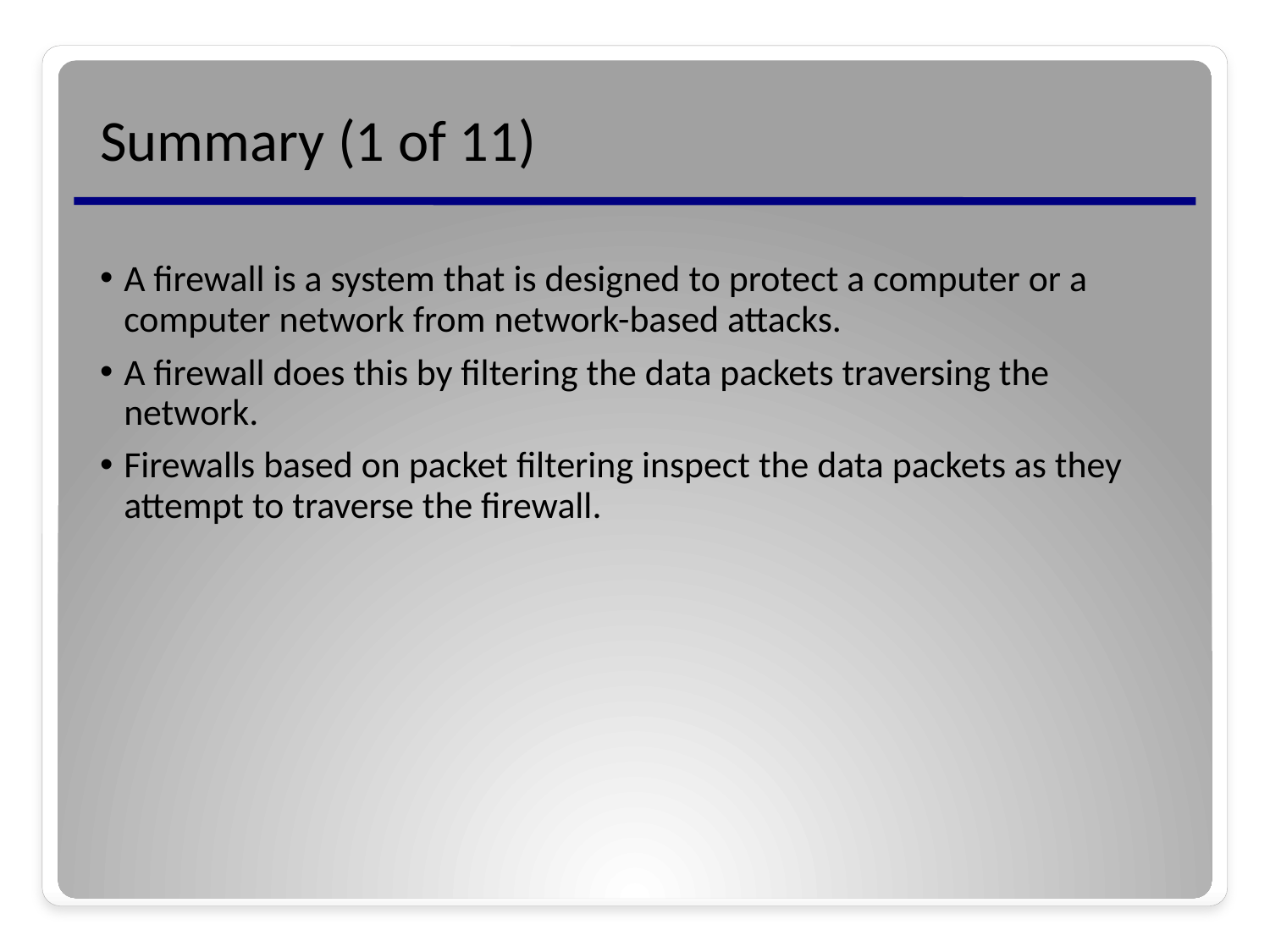

# Summary (1 of 11)
A firewall is a system that is designed to protect a computer or a computer network from network-based attacks.
A firewall does this by filtering the data packets traversing the network.
Firewalls based on packet filtering inspect the data packets as they attempt to traverse the firewall.